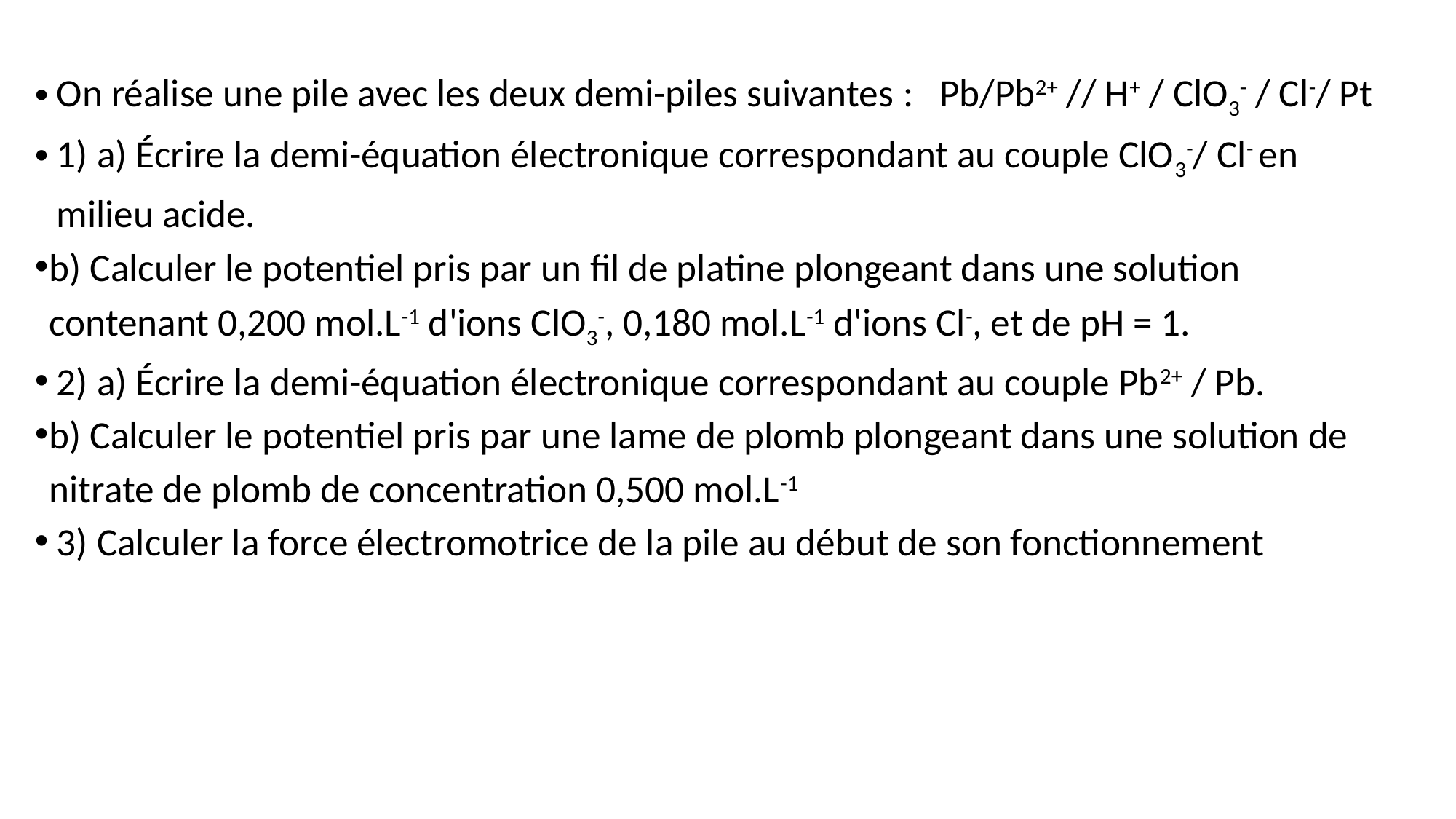

On réalise une pile avec les deux demi-piles suivantes :   Pb/Pb2+ // H+ / ClO3- / Cl-/ Pt
1) a) Écrire la demi-équation électronique correspondant au couple ClO3-/ Cl- en milieu acide.
b) Calculer le potentiel pris par un fil de platine plongeant dans une solution contenant 0,200 mol.L-1 d'ions ClO3-, 0,180 mol.L-1 d'ions Cl-, et de pH = 1.
2) a) Écrire la demi-équation électronique correspondant au couple Pb2+ / Pb.
b) Calculer le potentiel pris par une lame de plomb plongeant dans une solution de nitrate de plomb de concentration 0,500 mol.L-1
3) Calculer la force électromotrice de la pile au début de son fonctionnement